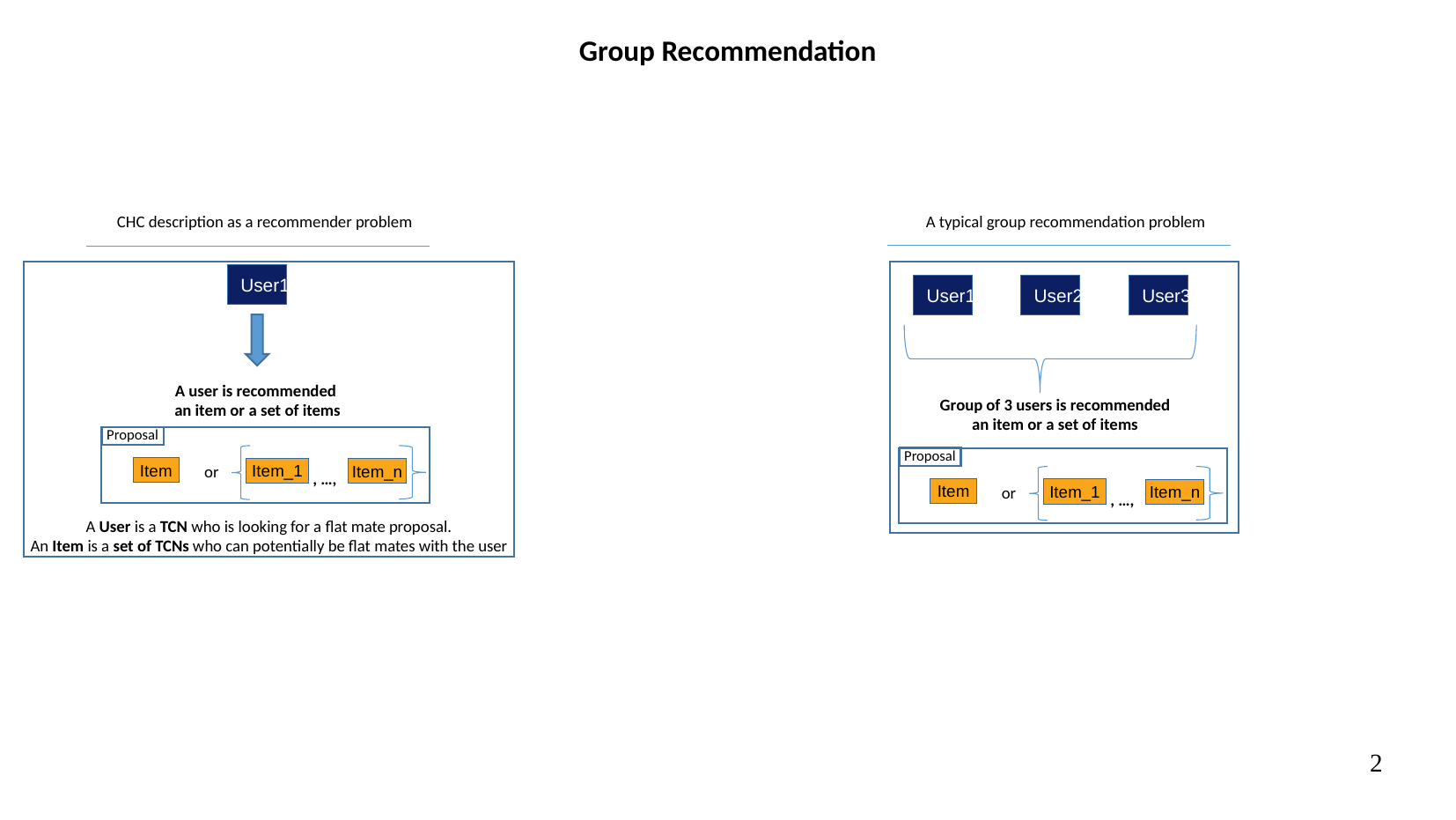

Group Recommendation
A typical group recommendation problem
CHC description as a recommender problem

User1
User2
User3
User1

A user is recommended
an item or a set of items
Group of 3 users is recommended
an item or a set of items
Proposal

Proposal

or
Item
Item_1
Item_n
, …,

or
Item
Item_1
Item_n
, …,
A User is a TCN who is looking for a flat mate proposal.
An Item is a set of TCNs who can potentially be flat mates with the user
2